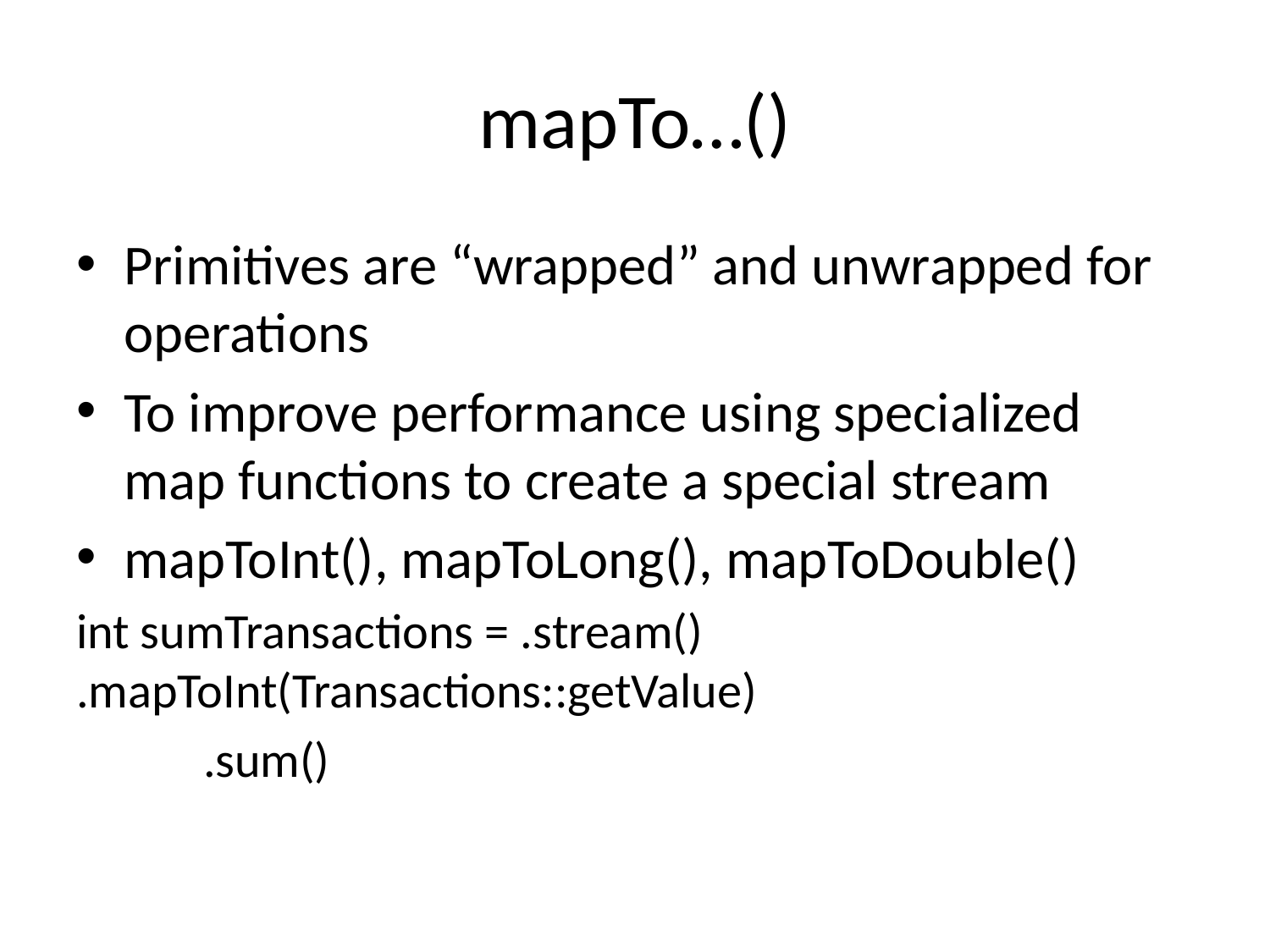

# mapTo…()
Primitives are “wrapped” and unwrapped for operations
To improve performance using specialized map functions to create a special stream
mapToInt(), mapToLong(), mapToDouble()
int sumTransactions = .stream()			.mapToInt(Transactions::getValue)
	.sum()